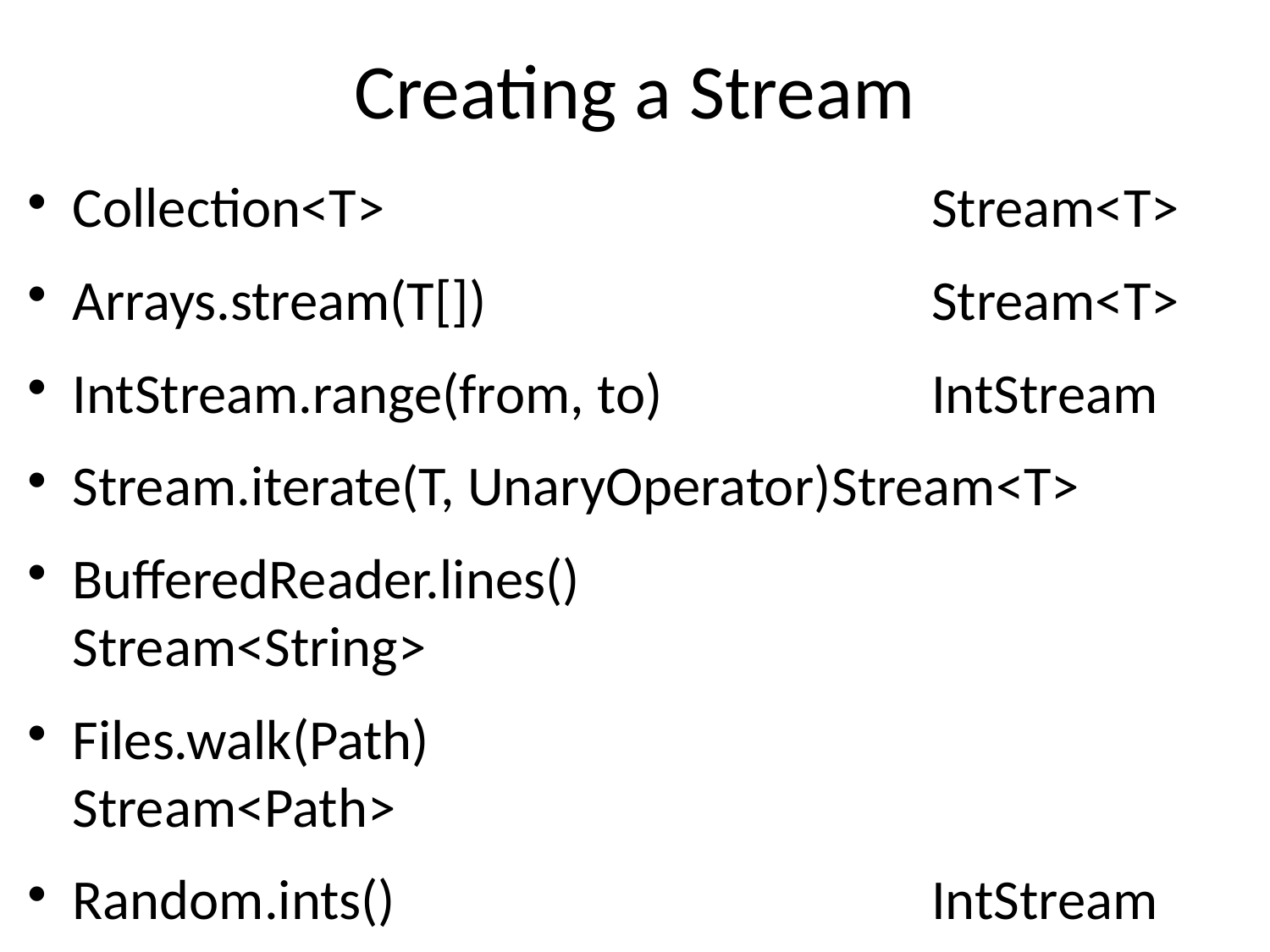

# Creating a Stream
Collection<T>			Stream<T>
Arrays.stream(T[])			Stream<T>
IntStream.range(from, to)			IntStream
Stream.iterate(T, UnaryOperator)	Stream<T>
BufferedReader.lines()			Stream<String>
Files.walk(Path)			Stream<Path>
Random.ints()			IntStream